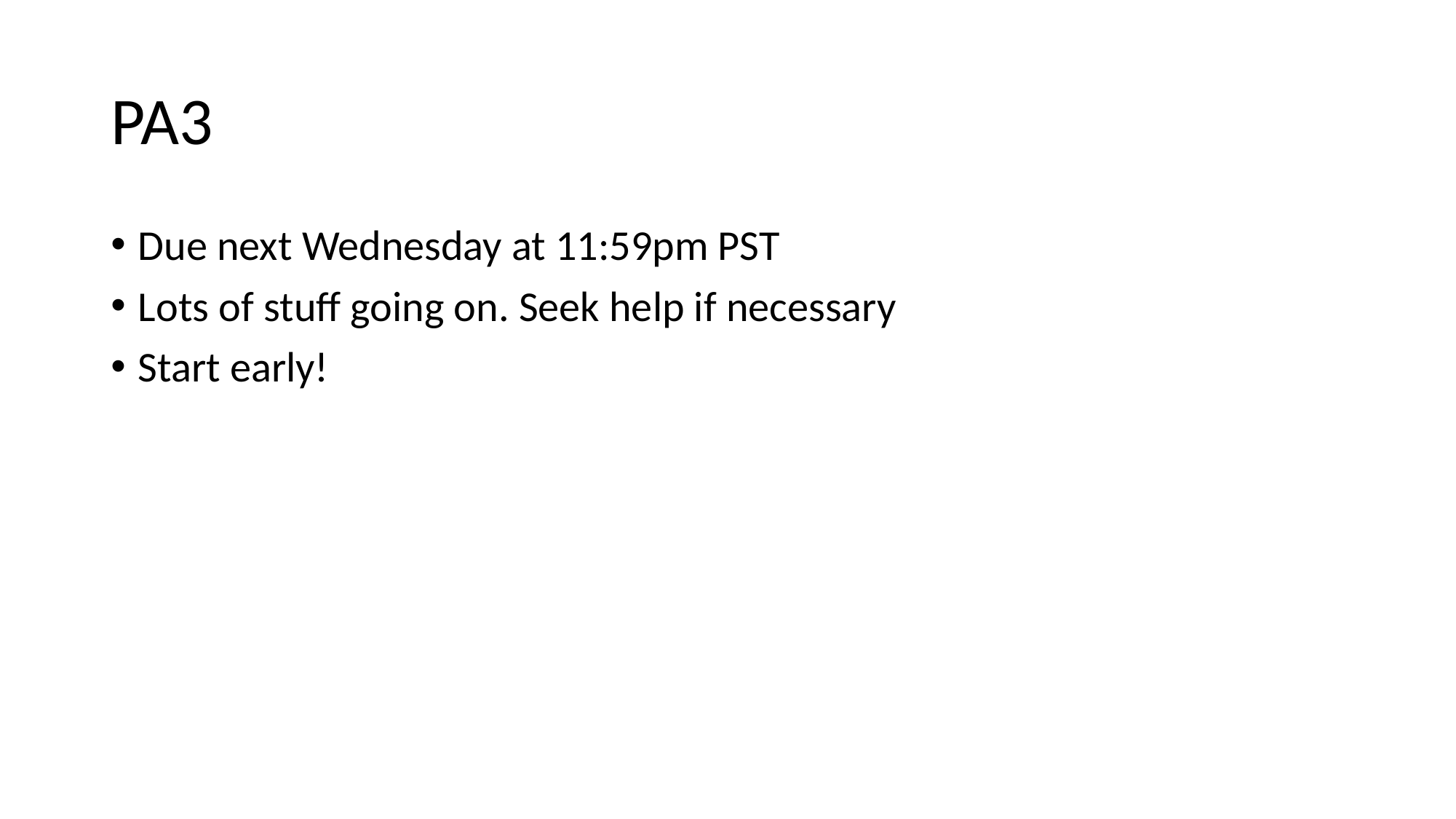

# PA3
Due next Wednesday at 11:59pm PST
Lots of stuff going on. Seek help if necessary
Start early!